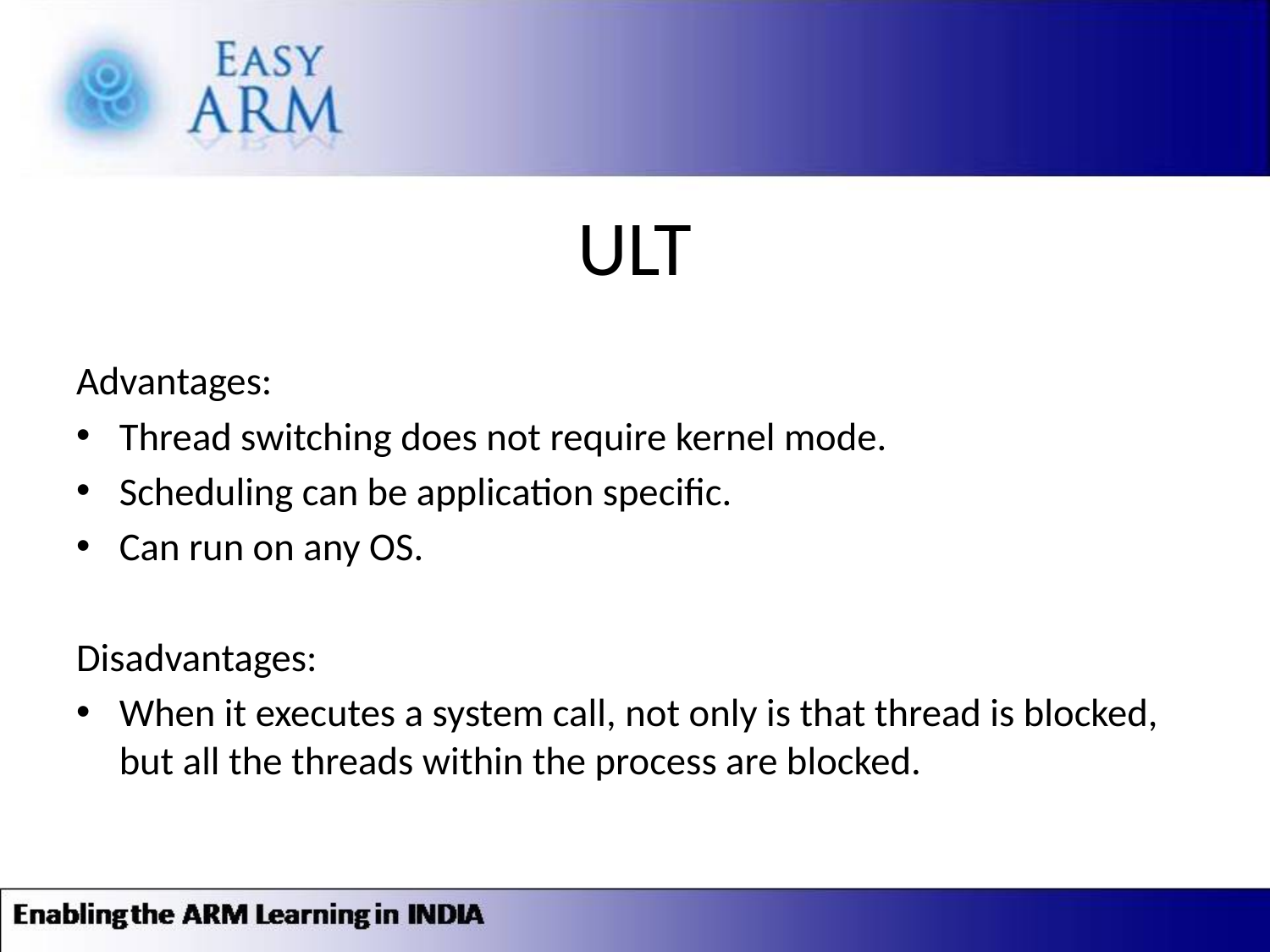

# ULT
Advantages:
Thread switching does not require kernel mode.
Scheduling can be application specific.
Can run on any OS.

Disadvantages:
When it executes a system call, not only is that thread is blocked, but all the threads within the process are blocked.